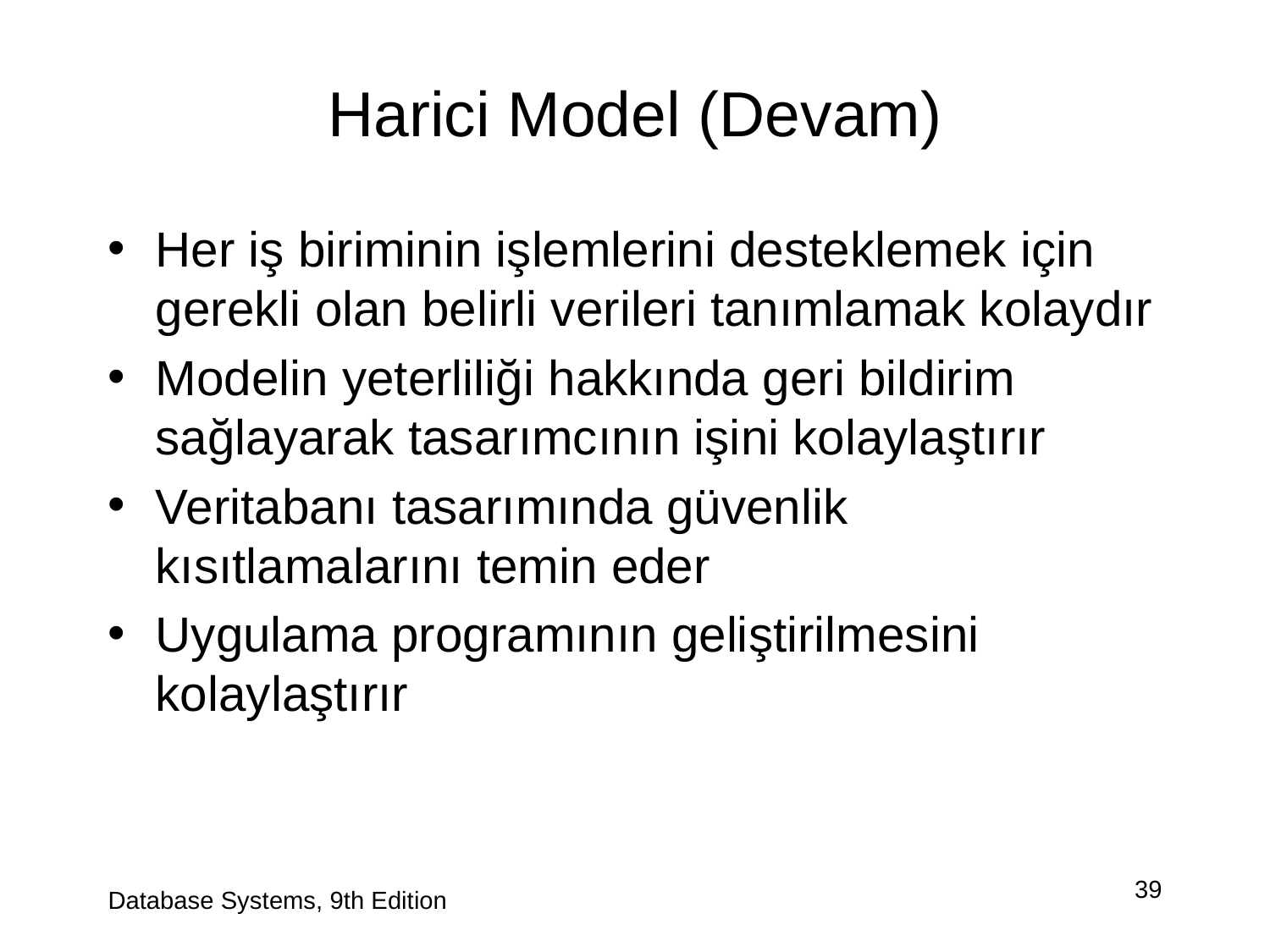

# Harici Model (Devam)
Her iş biriminin işlemlerini desteklemek için gerekli olan belirli verileri tanımlamak kolaydır
Modelin yeterliliği hakkında geri bildirim sağlayarak tasarımcının işini kolaylaştırır
Veritabanı tasarımında güvenlik kısıtlamalarını temin eder
Uygulama programının geliştirilmesini kolaylaştırır
Database Systems, 9th Edition